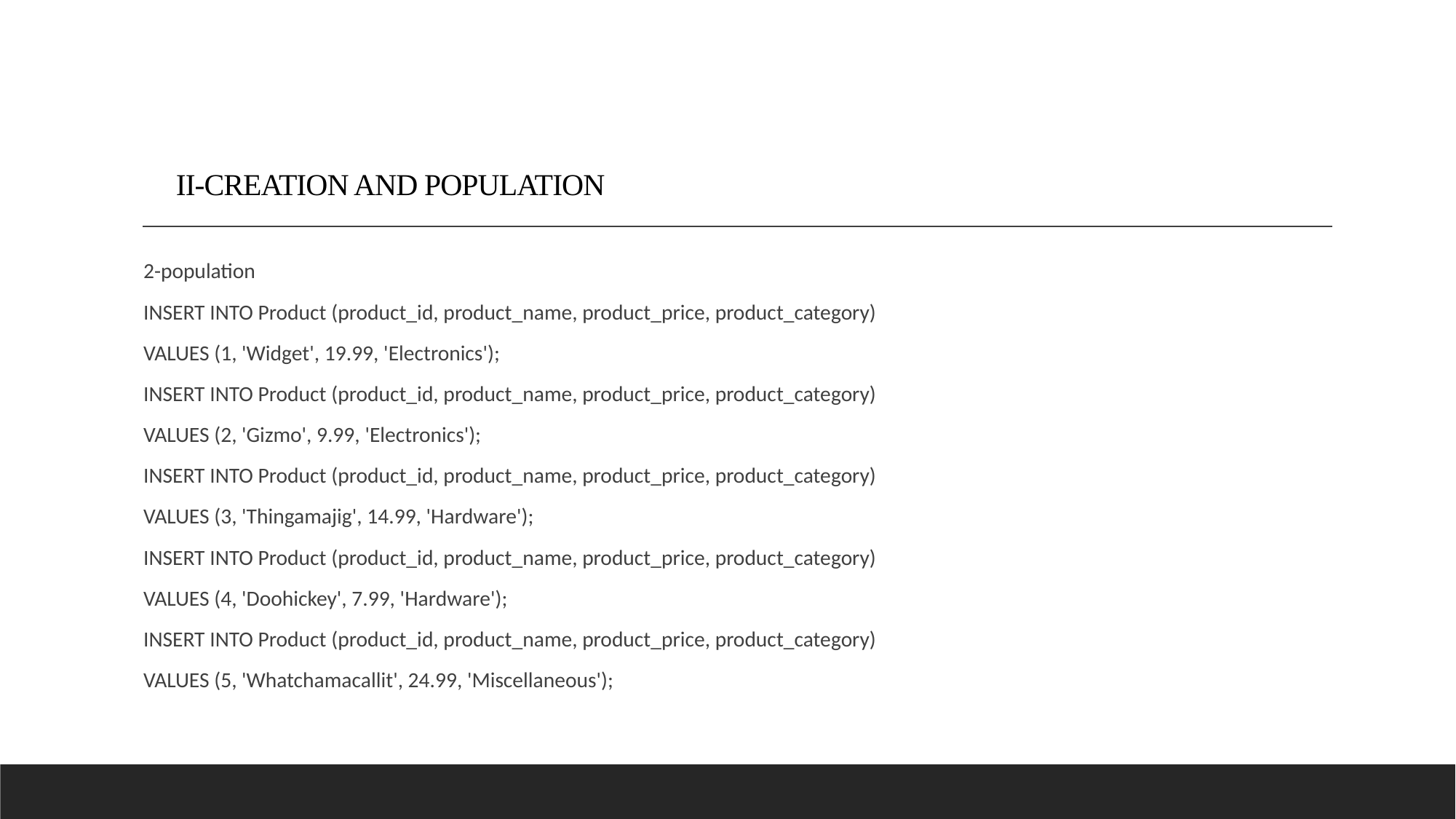

# II-CREATION AND POPULATION
2-population
INSERT INTO Product (product_id, product_name, product_price, product_category)
VALUES (1, 'Widget', 19.99, 'Electronics');
INSERT INTO Product (product_id, product_name, product_price, product_category)
VALUES (2, 'Gizmo', 9.99, 'Electronics');
INSERT INTO Product (product_id, product_name, product_price, product_category)
VALUES (3, 'Thingamajig', 14.99, 'Hardware');
INSERT INTO Product (product_id, product_name, product_price, product_category)
VALUES (4, 'Doohickey', 7.99, 'Hardware');
INSERT INTO Product (product_id, product_name, product_price, product_category)
VALUES (5, 'Whatchamacallit', 24.99, 'Miscellaneous');